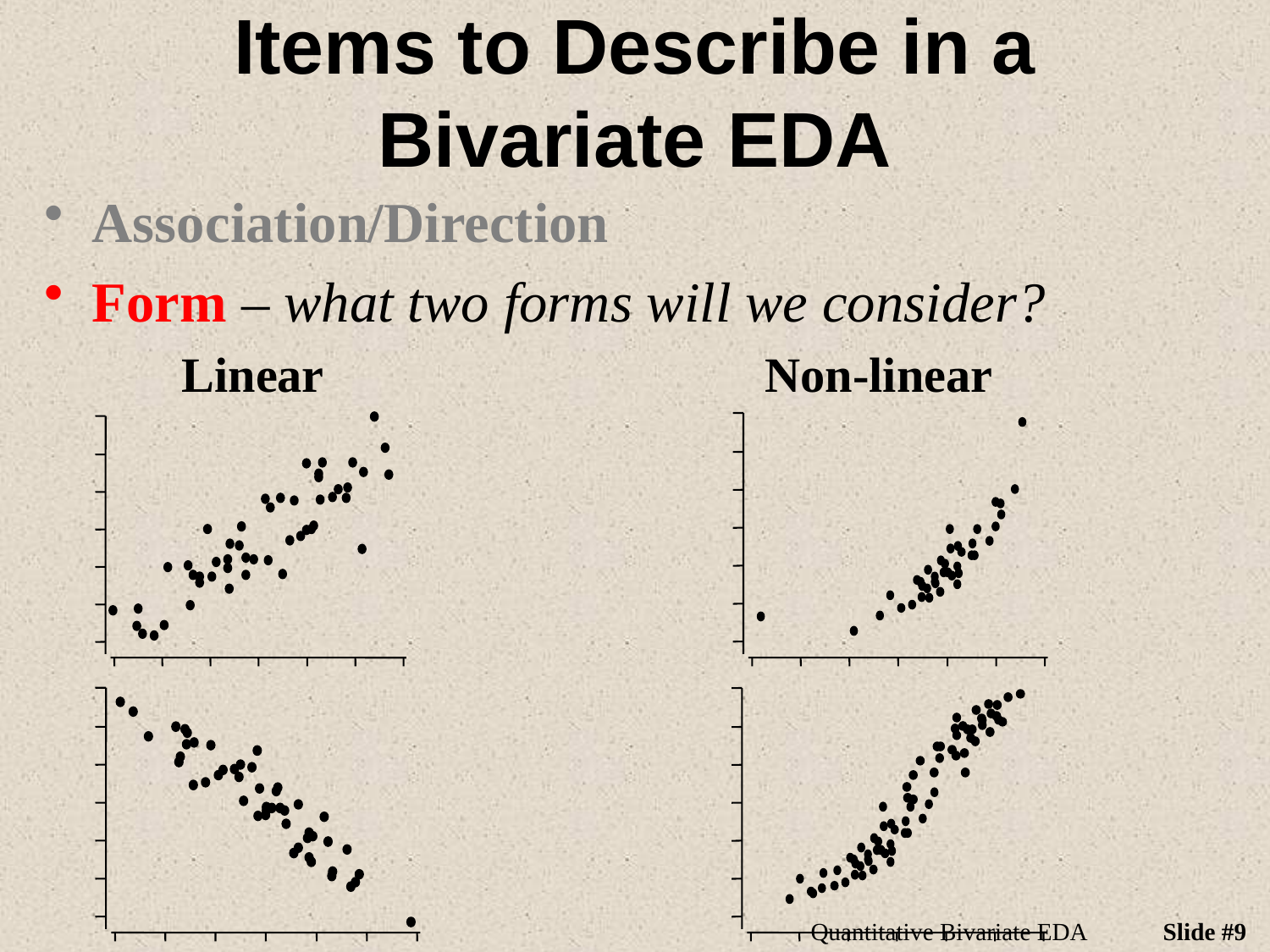

# Items to Describe in a Bivariate EDA
Association/Direction
Form – what two forms will we consider?
      Linear                                    Non-linear

Quantitative Bivariate EDA
Slide #9